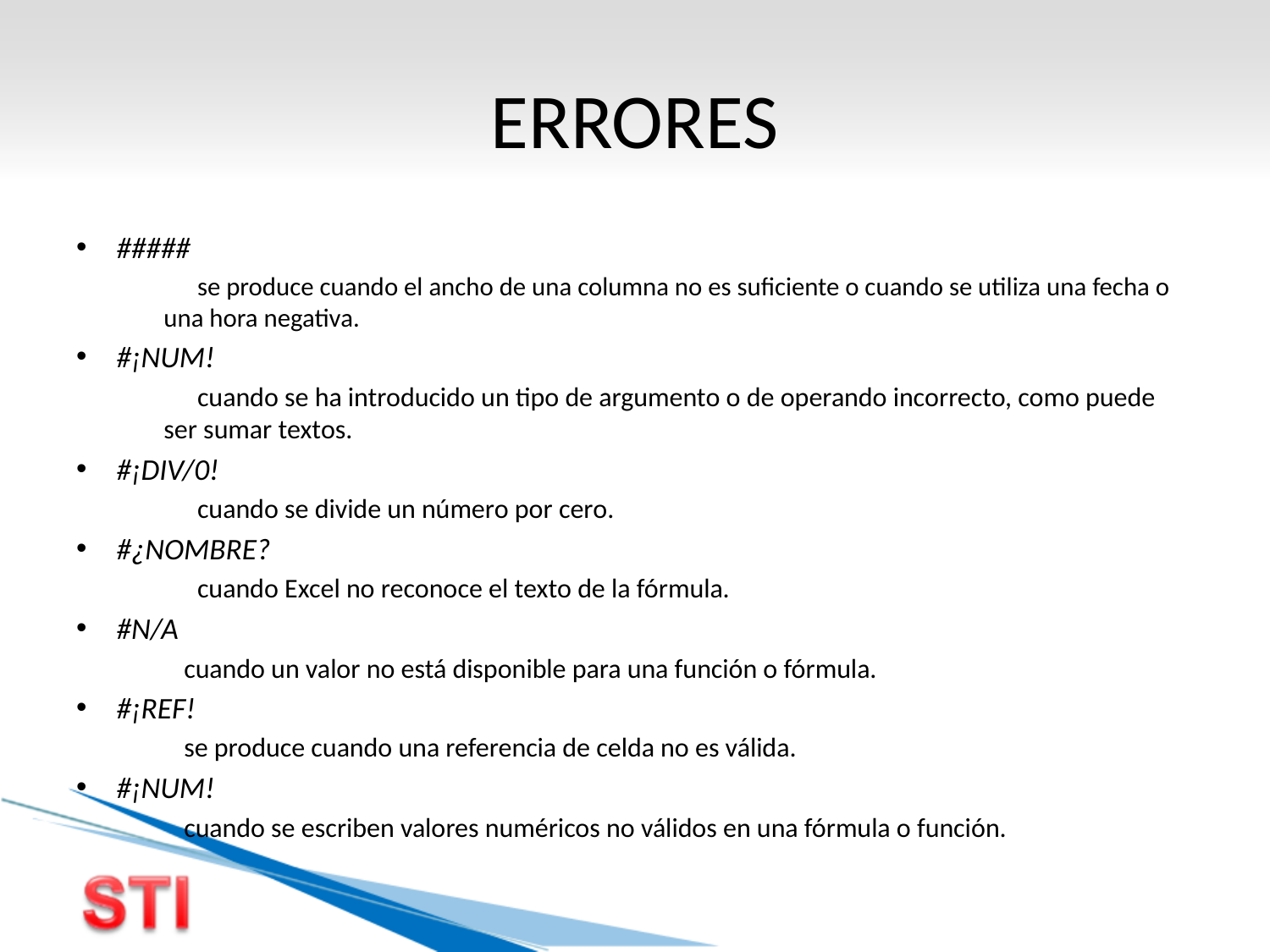

# ERRORES
#####
se produce cuando el ancho de una columna no es suficiente o cuando se utiliza una fecha o una hora negativa.
#¡NUM!
cuando se ha introducido un tipo de argumento o de operando incorrecto, como puede ser sumar textos.
#¡DIV/0!
cuando se divide un número por cero.
#¿NOMBRE?
cuando Excel no reconoce el texto de la fórmula.
#N/A
cuando un valor no está disponible para una función o fórmula.
#¡REF!
se produce cuando una referencia de celda no es válida.
#¡NUM!
cuando se escriben valores numéricos no válidos en una fórmula o función.